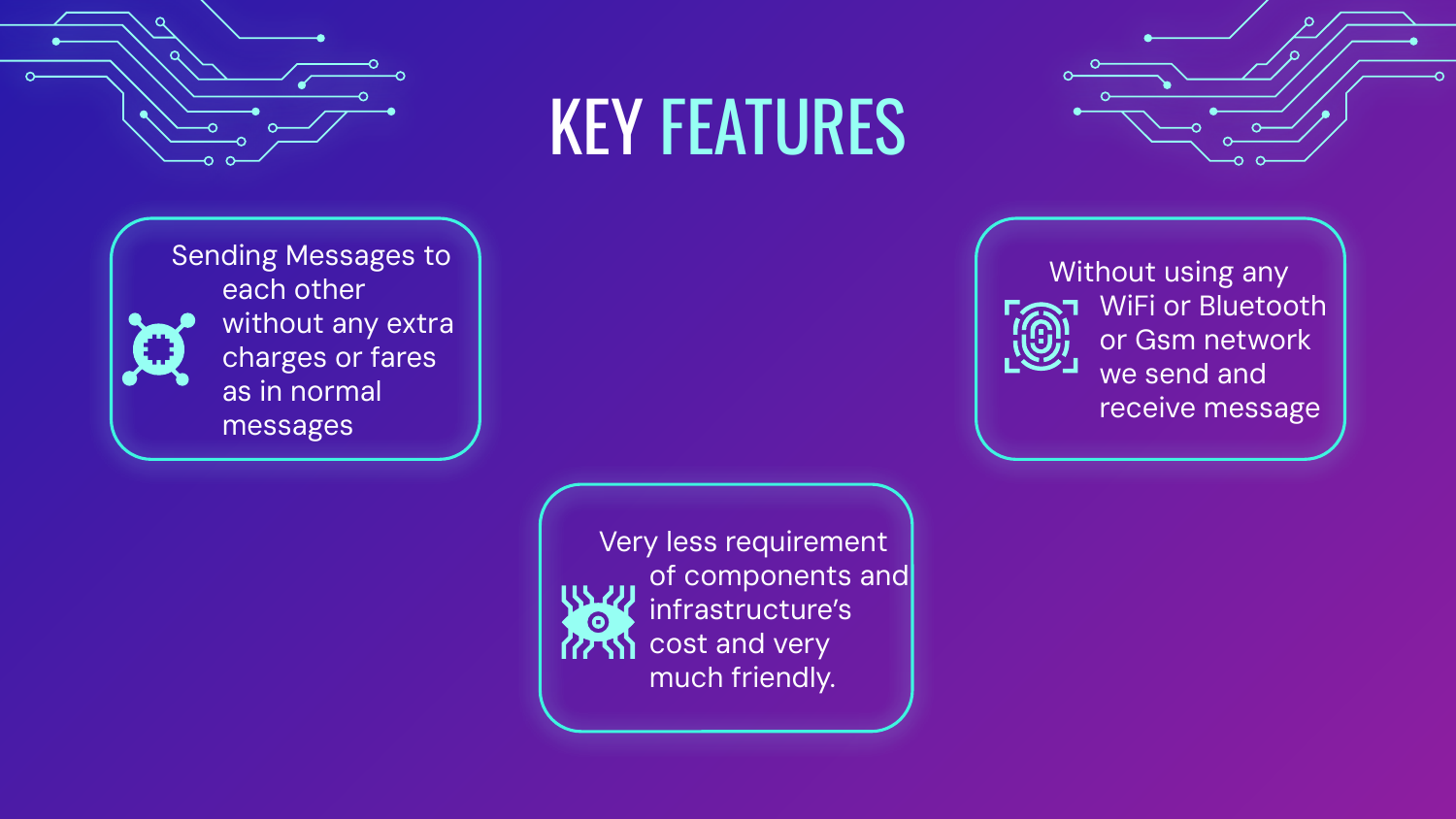

KEY FEATURES

Without using any WiFi or Bluetooth or Gsm network we send and receive message
Sending Messages to each other without any extra charges or fares as in normal messages

Very less requirement of components and infrastructure’s cost and very much friendly.